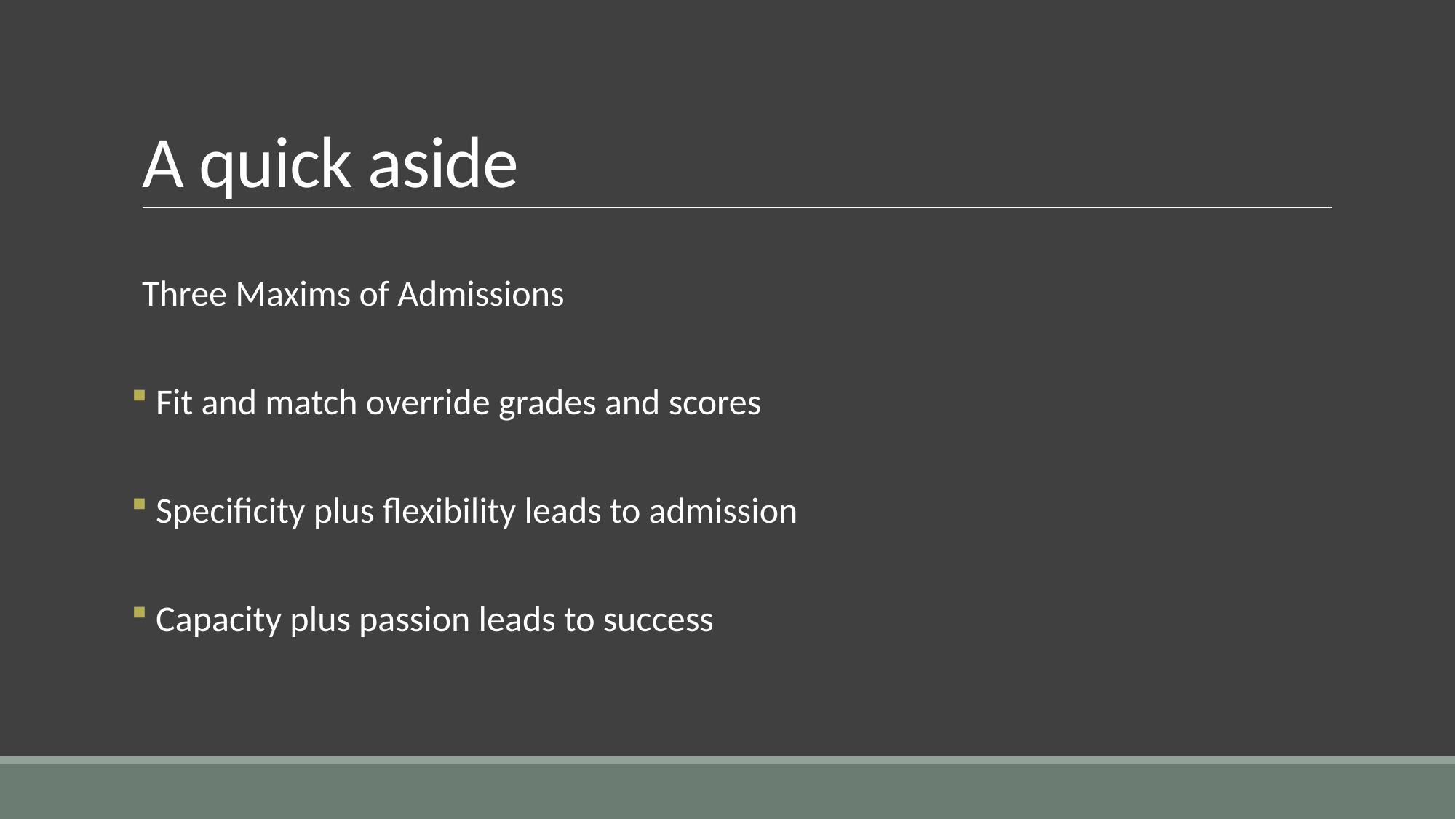

# A quick aside
Three Maxims of Admissions
 Fit and match override grades and scores
 Specificity plus flexibility leads to admission
 Capacity plus passion leads to success